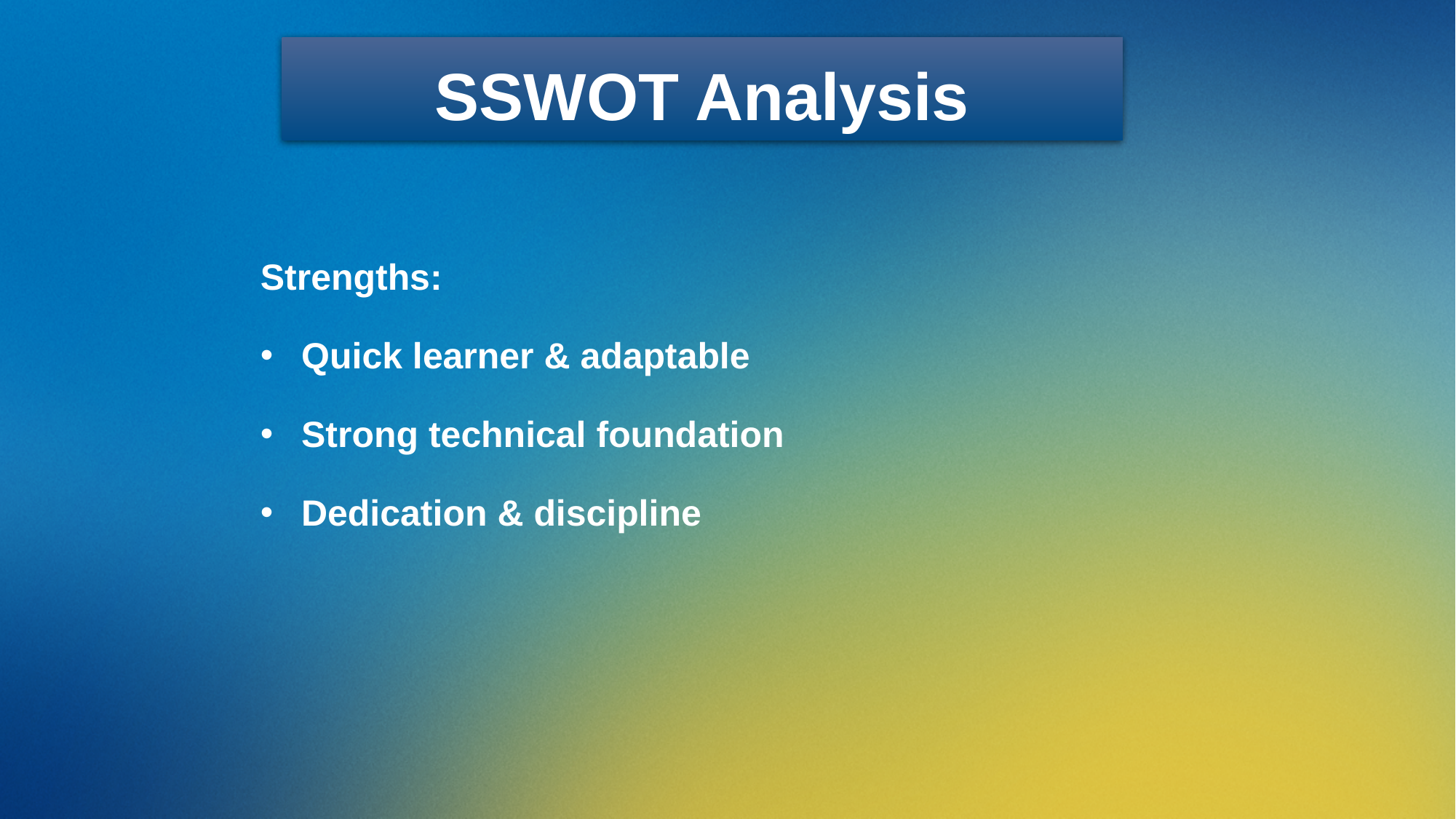

# SSWOT Analysis
Strengths:

Quick learner & adaptable

Strong technical foundation

Dedication & discipline